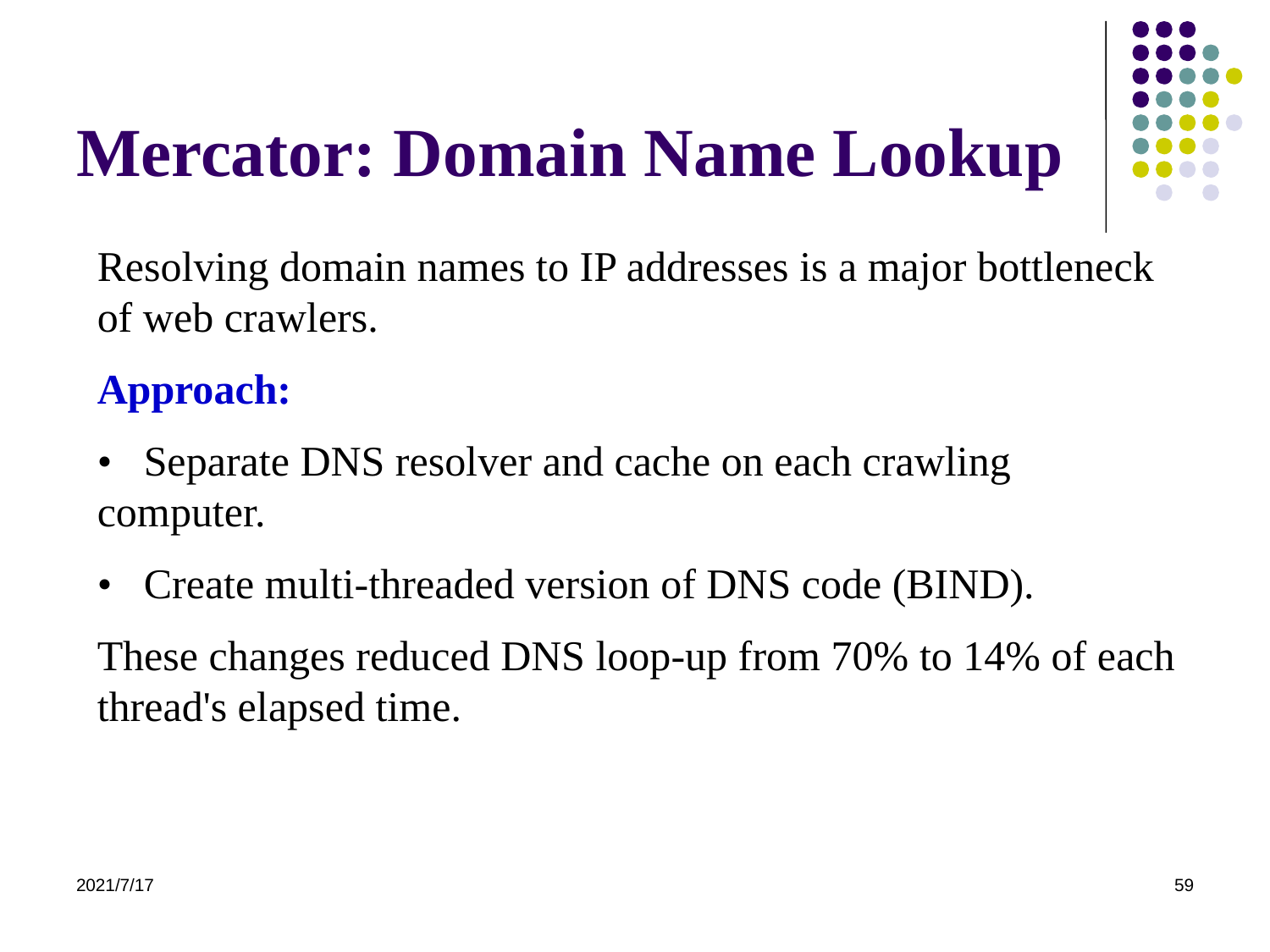

# Mercator: Domain Name Lookup
Resolving domain names to IP addresses is a major bottleneck of web crawlers.
Approach:
•   Separate DNS resolver and cache on each crawling computer.
•   Create multi-threaded version of DNS code (BIND).
These changes reduced DNS loop-up from 70% to 14% of each thread's elapsed time.
2021/7/17
59